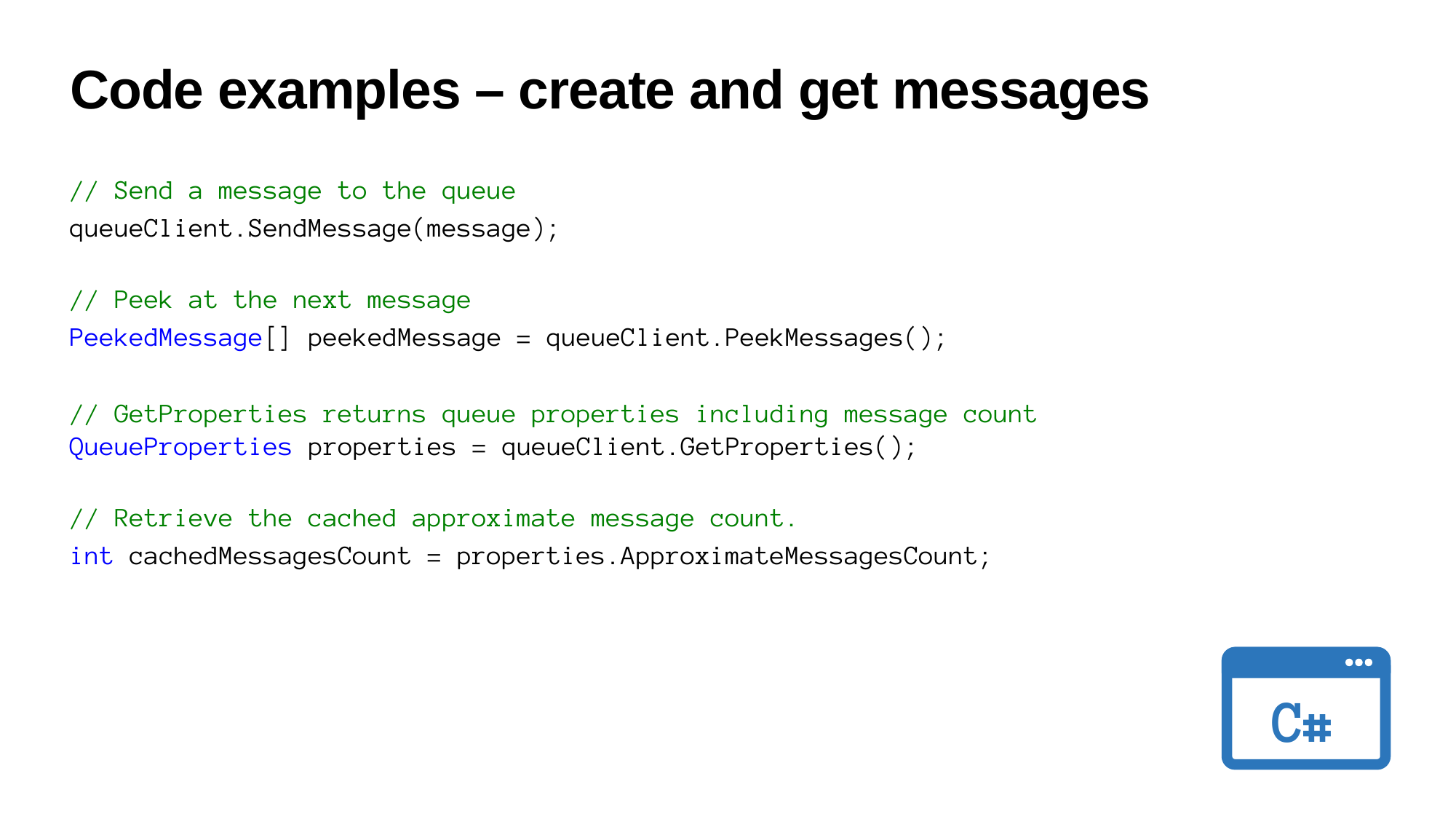

# Code examples – create and get messages
// Send a message to the queue
queueClient.SendMessage(message);
// Peek at the next message
PeekedMessage[] peekedMessage = queueClient.PeekMessages();

// GetProperties returns queue properties including message count
QueueProperties properties = queueClient.GetProperties();
// Retrieve the cached approximate message count.
int cachedMessagesCount = properties.ApproximateMessagesCount;